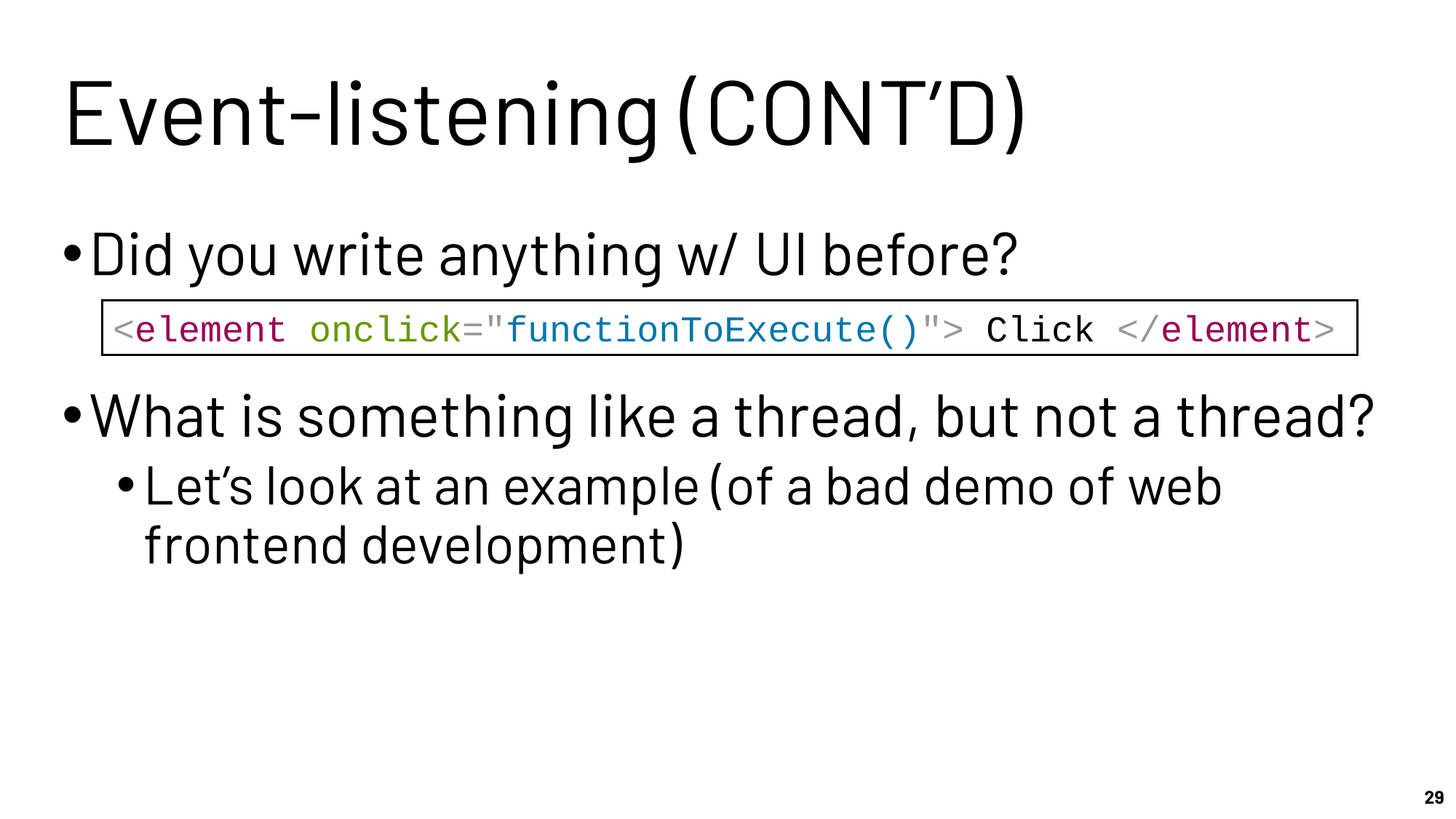

# Event-listening (CONT’D)
Did you write anything w/ UI before?

What is something like a thread, but not a thread?
Let’s look at an example (of a bad demo of web frontend development)
<element onclick="functionToExecute()"> Click </element>
29